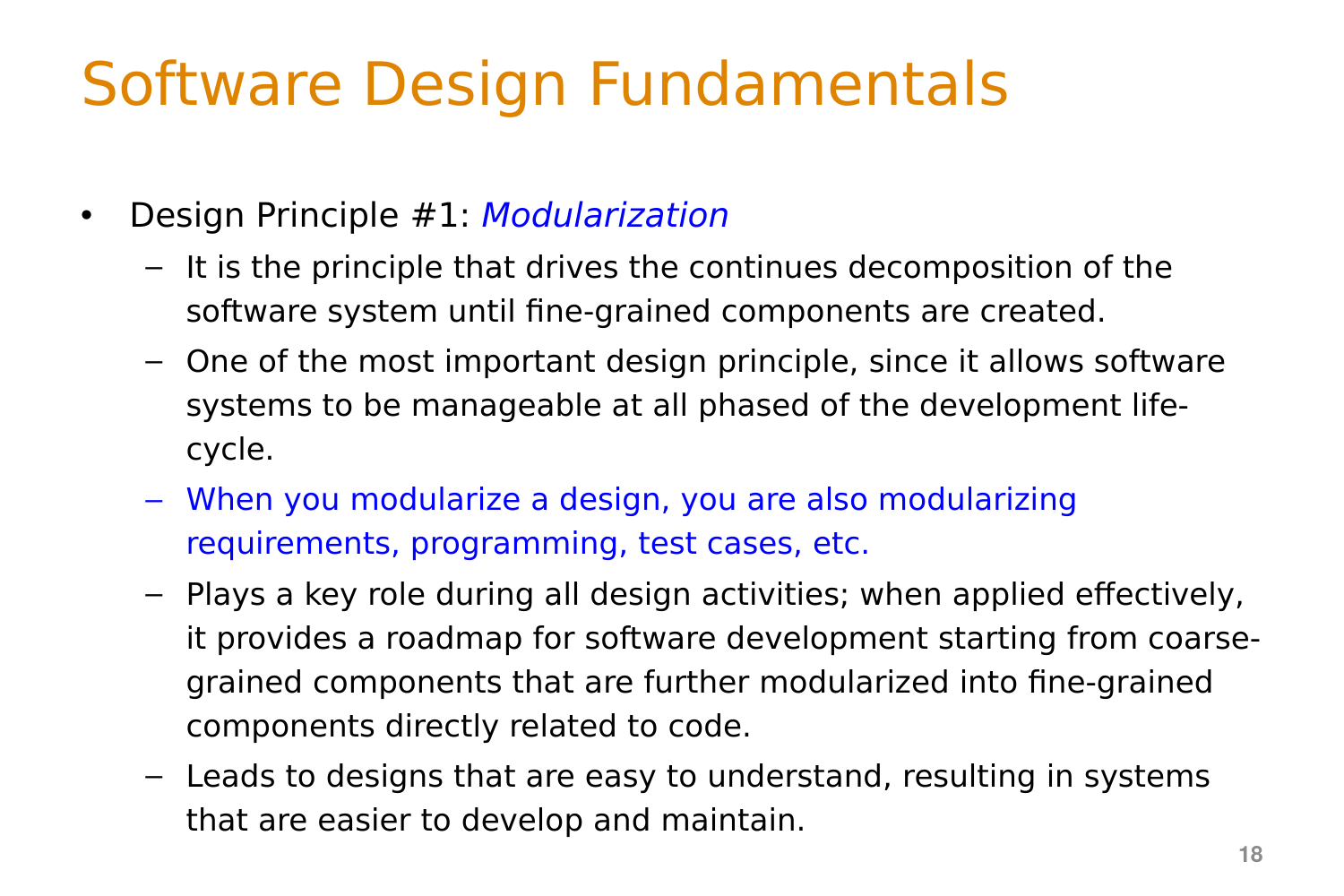

# Software Design Fundamentals
Design Principle #1: Modularization
It is the principle that drives the continues decomposition of the software system until fine-grained components are created.
One of the most important design principle, since it allows software systems to be manageable at all phased of the development life-cycle.
When you modularize a design, you are also modularizing requirements, programming, test cases, etc.
Plays a key role during all design activities; when applied effectively, it provides a roadmap for software development starting from coarse-grained components that are further modularized into fine-grained components directly related to code.
Leads to designs that are easy to understand, resulting in systems that are easier to develop and maintain.

18